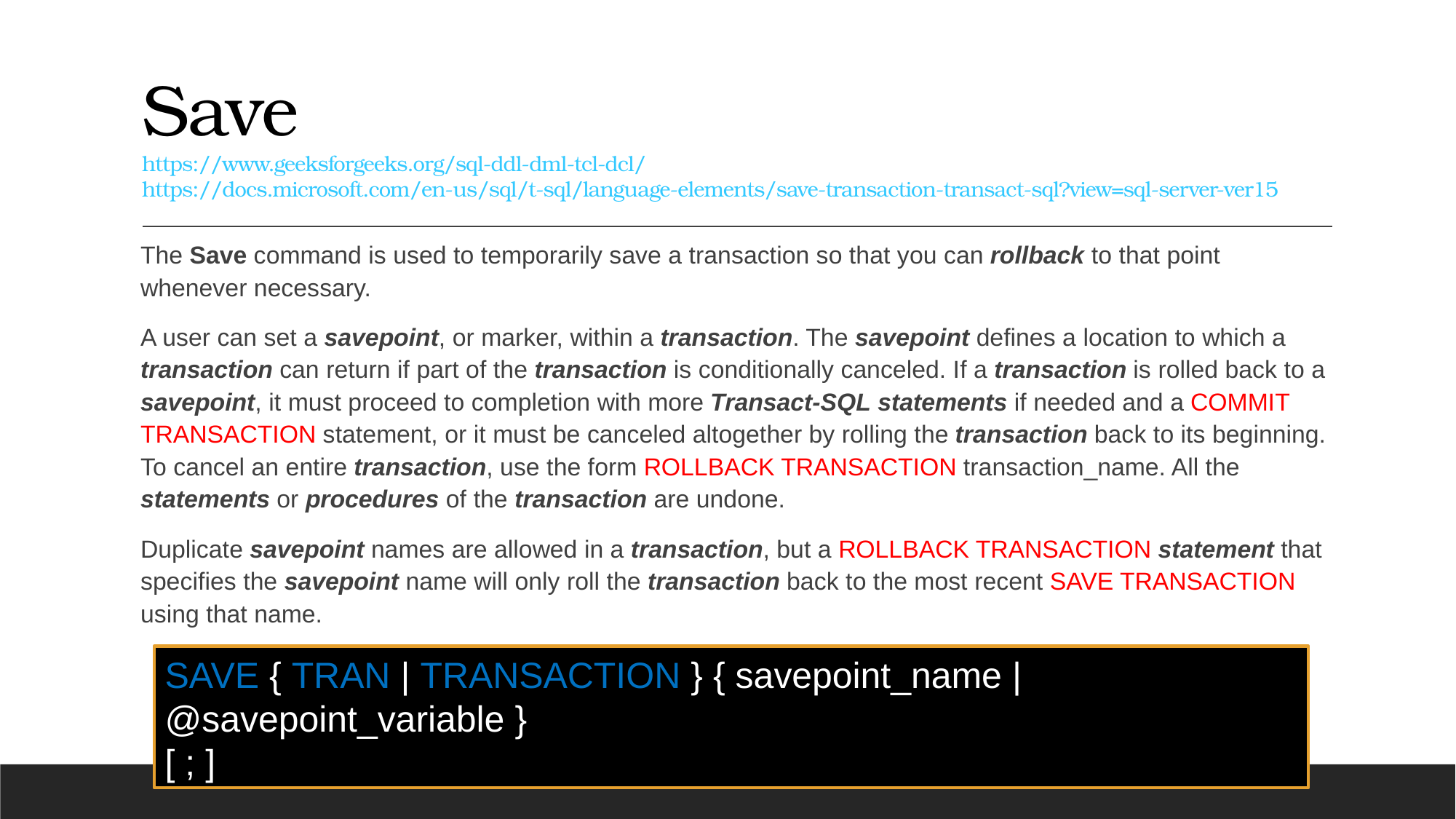

# Save https://www.geeksforgeeks.org/sql-ddl-dml-tcl-dcl/ https://docs.microsoft.com/en-us/sql/t-sql/language-elements/save-transaction-transact-sql?view=sql-server-ver15
The Save command is used to temporarily save a transaction so that you can rollback to that point whenever necessary.
A user can set a savepoint, or marker, within a transaction. The savepoint defines a location to which a transaction can return if part of the transaction is conditionally canceled. If a transaction is rolled back to a savepoint, it must proceed to completion with more Transact-SQL statements if needed and a COMMIT TRANSACTION statement, or it must be canceled altogether by rolling the transaction back to its beginning. To cancel an entire transaction, use the form ROLLBACK TRANSACTION transaction_name. All the statements or procedures of the transaction are undone.
Duplicate savepoint names are allowed in a transaction, but a ROLLBACK TRANSACTION statement that specifies the savepoint name will only roll the transaction back to the most recent SAVE TRANSACTION using that name.
SAVE { TRAN | TRANSACTION } { savepoint_name | @savepoint_variable }
[ ; ]